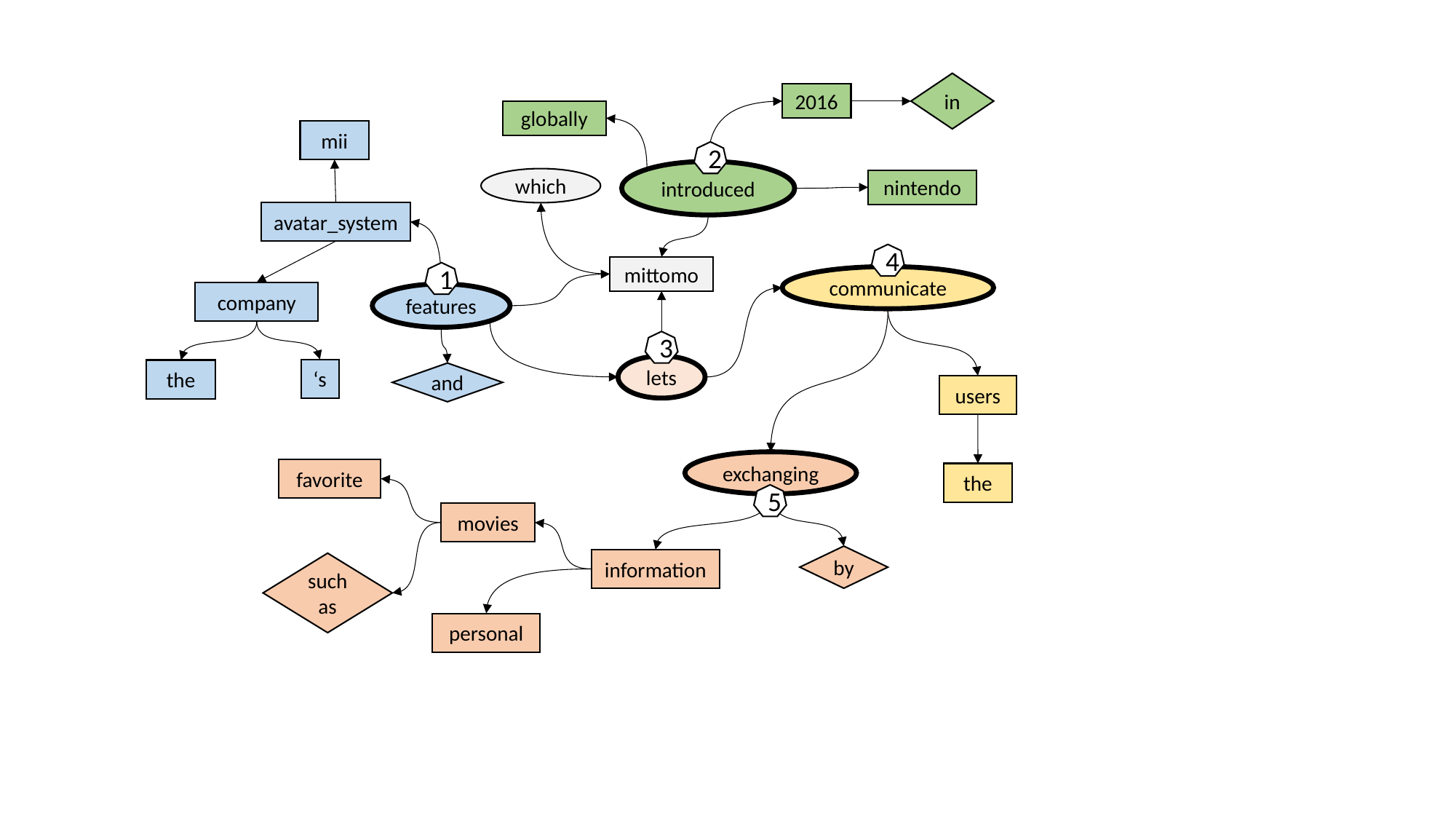

in
2016
globally
mii
2
introduced
which
nintendo
avatar_system
4
mittomo
1
communicate
company
features
3
lets
‘s
the
and
users
exchanging
favorite
the
5
movies
by
information
such as
personal